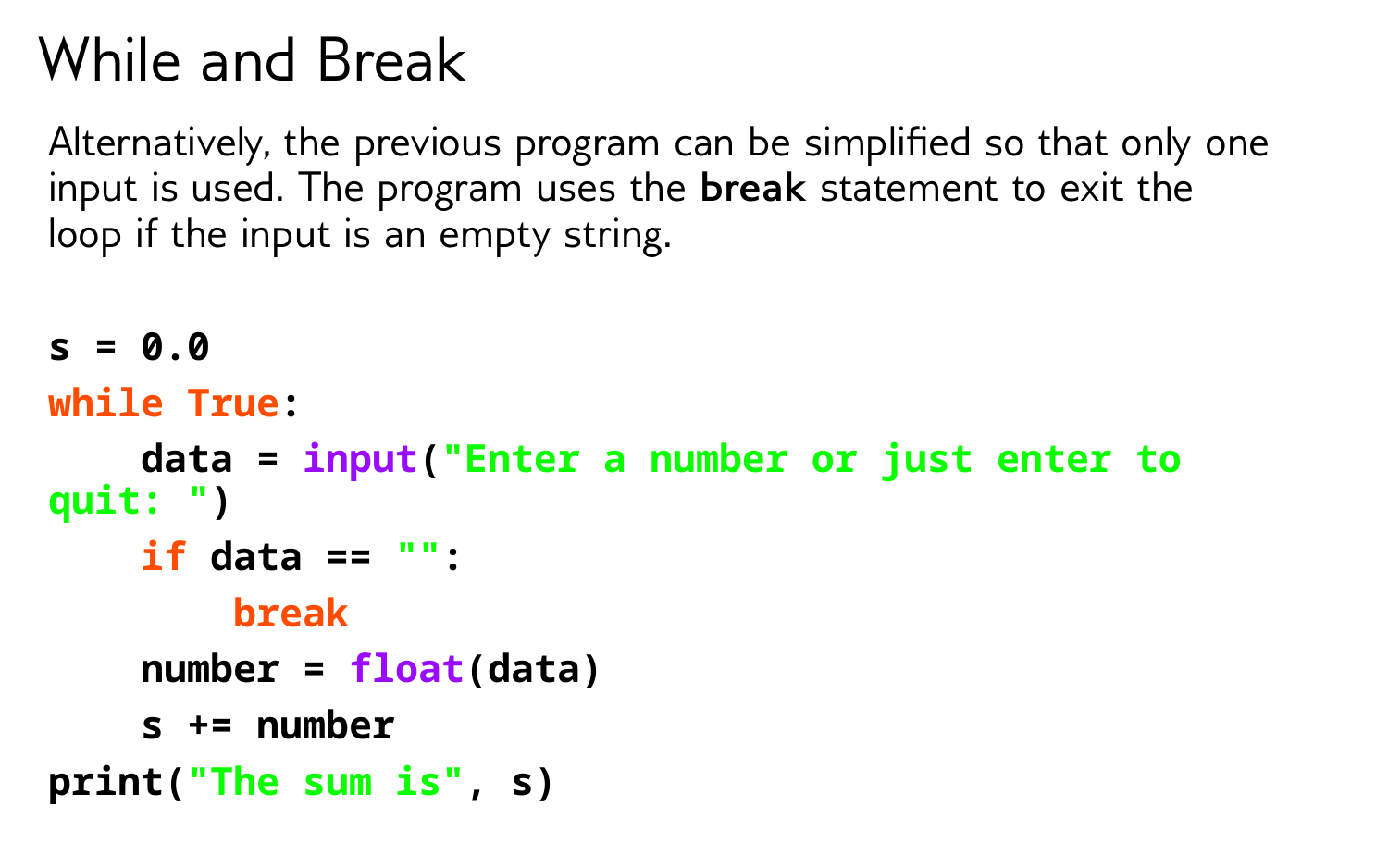

# While and Break
Alternatively, the previous program can be simplified so that only one input is used. The program uses the break statement to exit the loop if the input is an empty string.

s = 0.0
while True:
    data = input("Enter a number or just enter to quit: ")
    if data == "":
        break
    number = float(data)
    s += number
print("The sum is", s)